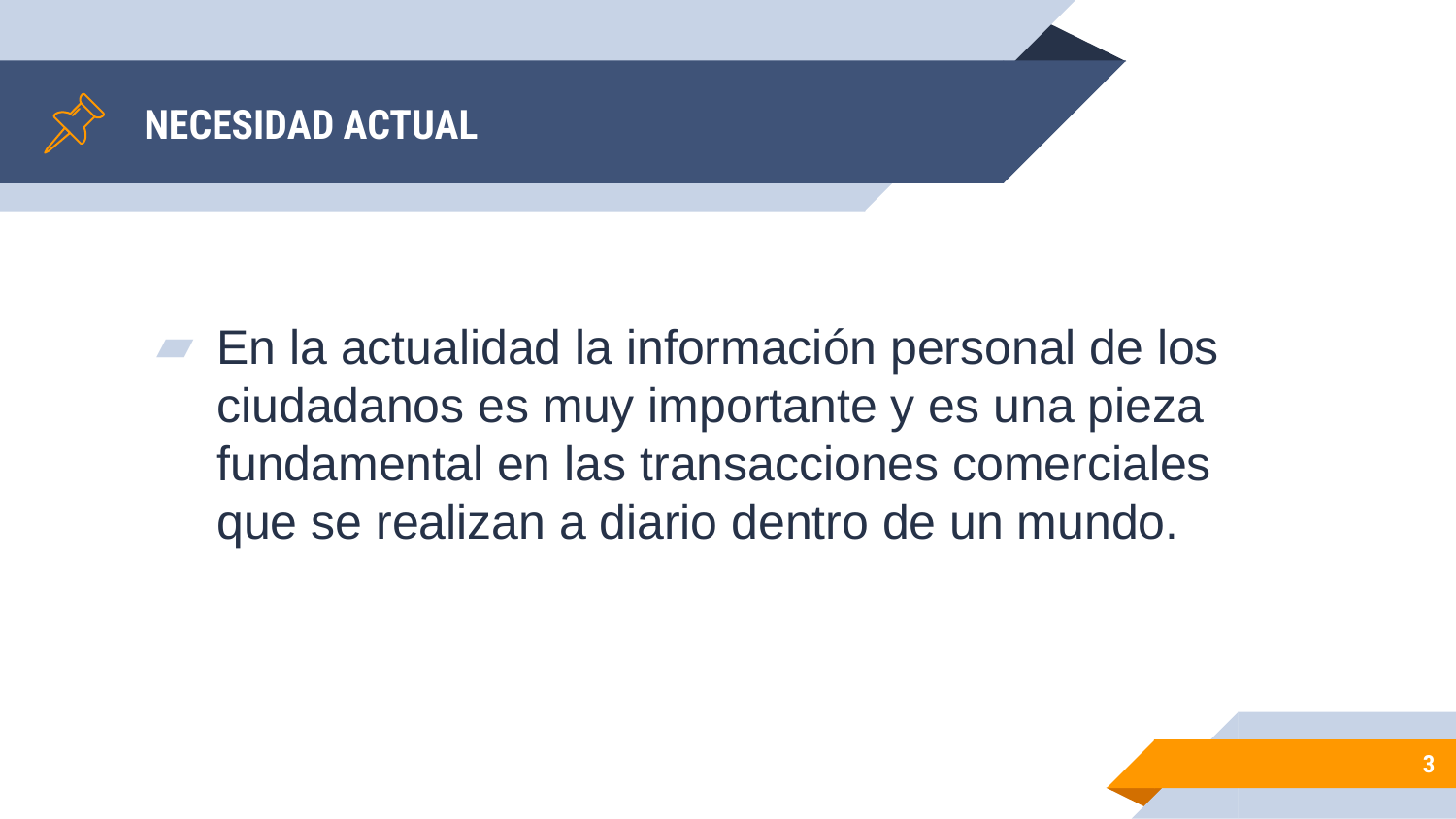

# NECESIDAD ACTUAL

En la actualidad la información personal de los ciudadanos es muy importante y es una pieza fundamental en las transacciones comerciales que se realizan a diario dentro de un mundo.

3